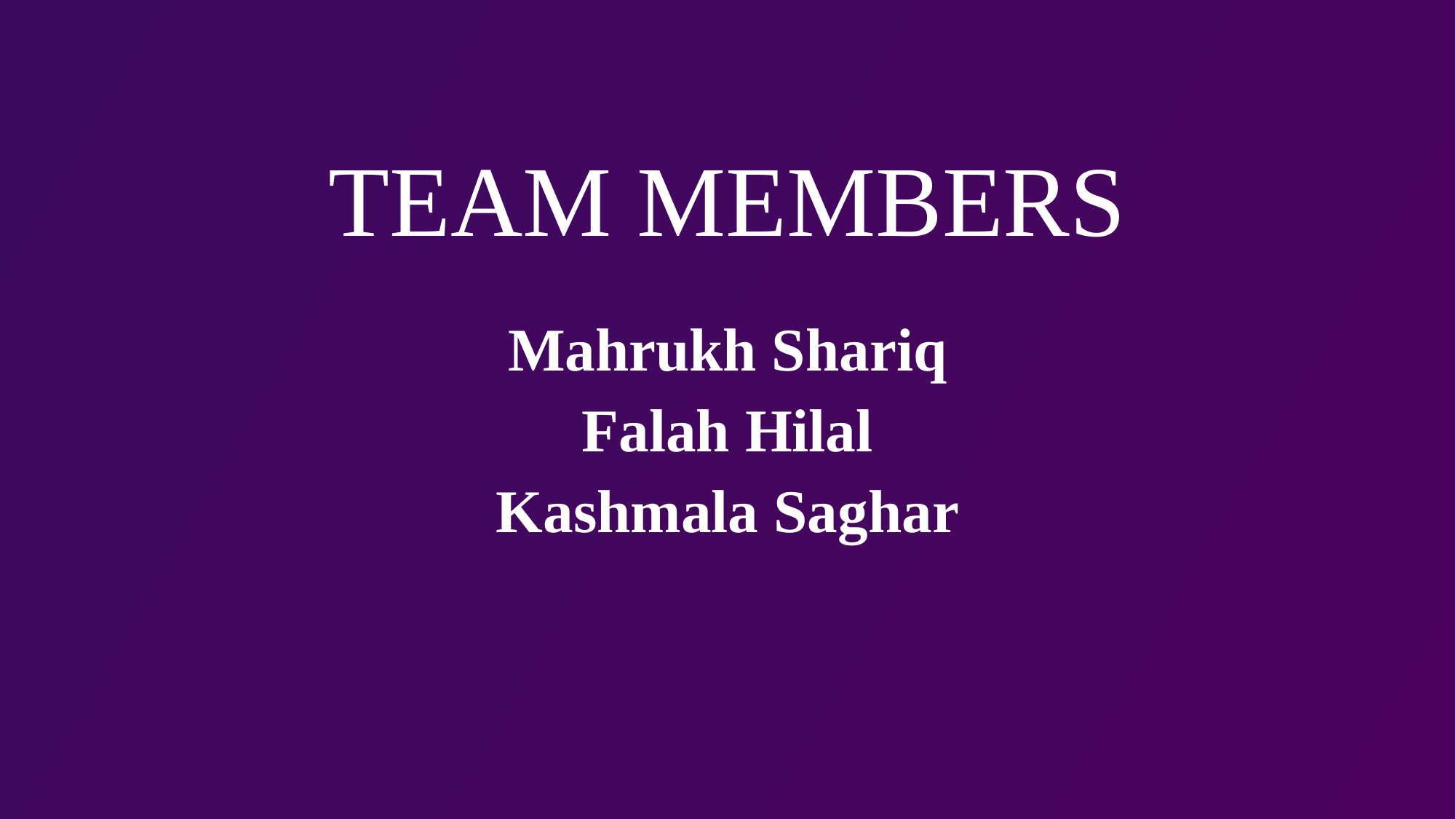

# TEAM MEMBERS
Mahrukh Shariq
Falah Hilal
Kashmala Saghar